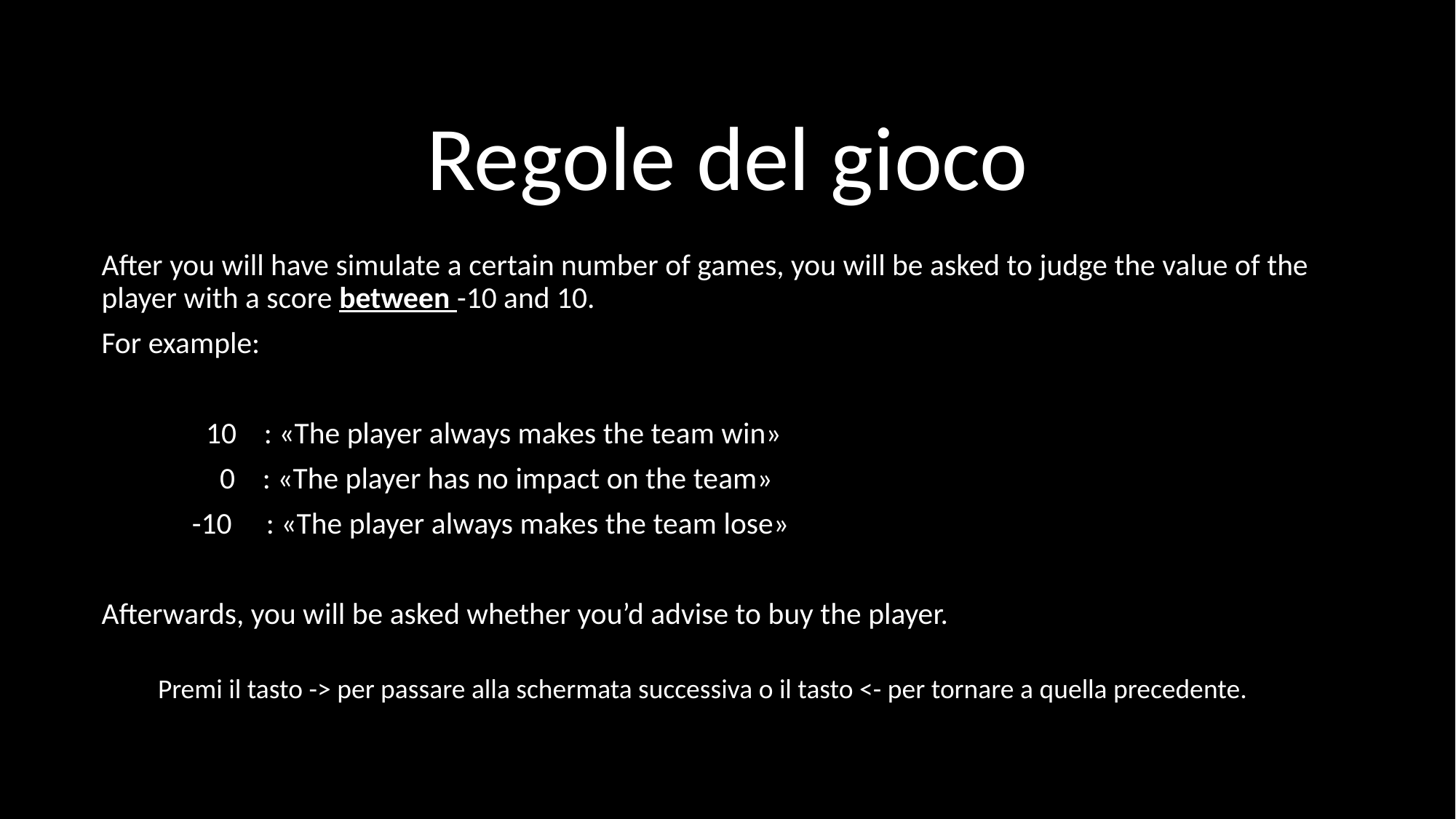

# Regole del gioco
After you will have simulate a certain number of games, you will be asked to judge the value of the player with a score between -10 and 10.
For example:

	  10    : «The player always makes the team win»
	    0    : «The player has no impact on the team»
	-10     : «The player always makes the team lose»

Afterwards, you will be asked whether you’d advise to buy the player.

Premi il tasto -> per passare alla schermata successiva o il tasto <- per tornare a quella precedente.